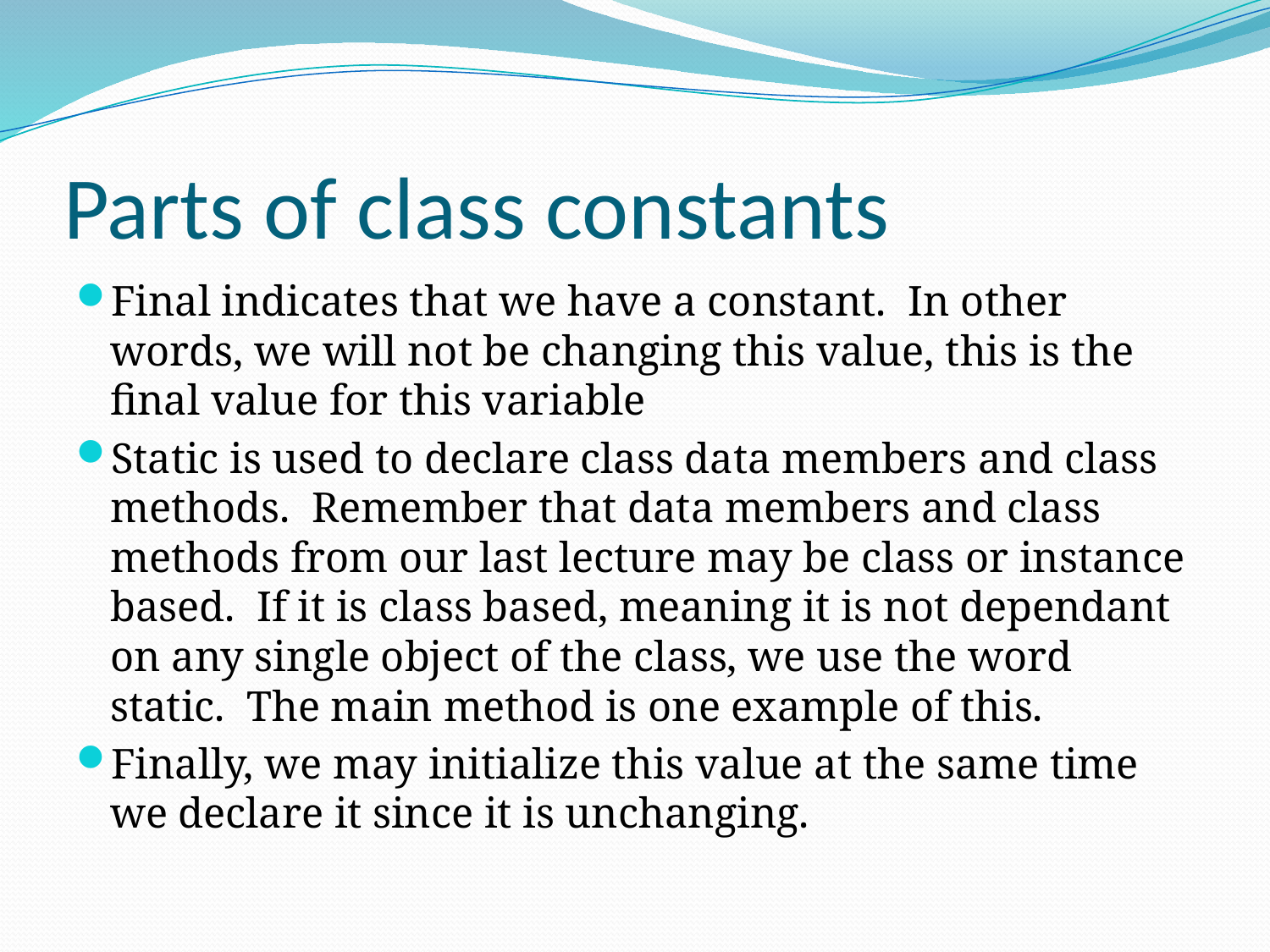

# Parts of class constants
Final indicates that we have a constant.  In other words, we will not be changing this value, this is the final value for this variable
Static is used to declare class data members and class methods.  Remember that data members and class methods from our last lecture may be class or instance based.  If it is class based, meaning it is not dependant on any single object of the class, we use the word static.  The main method is one example of this.
Finally, we may initialize this value at the same time we declare it since it is unchanging.